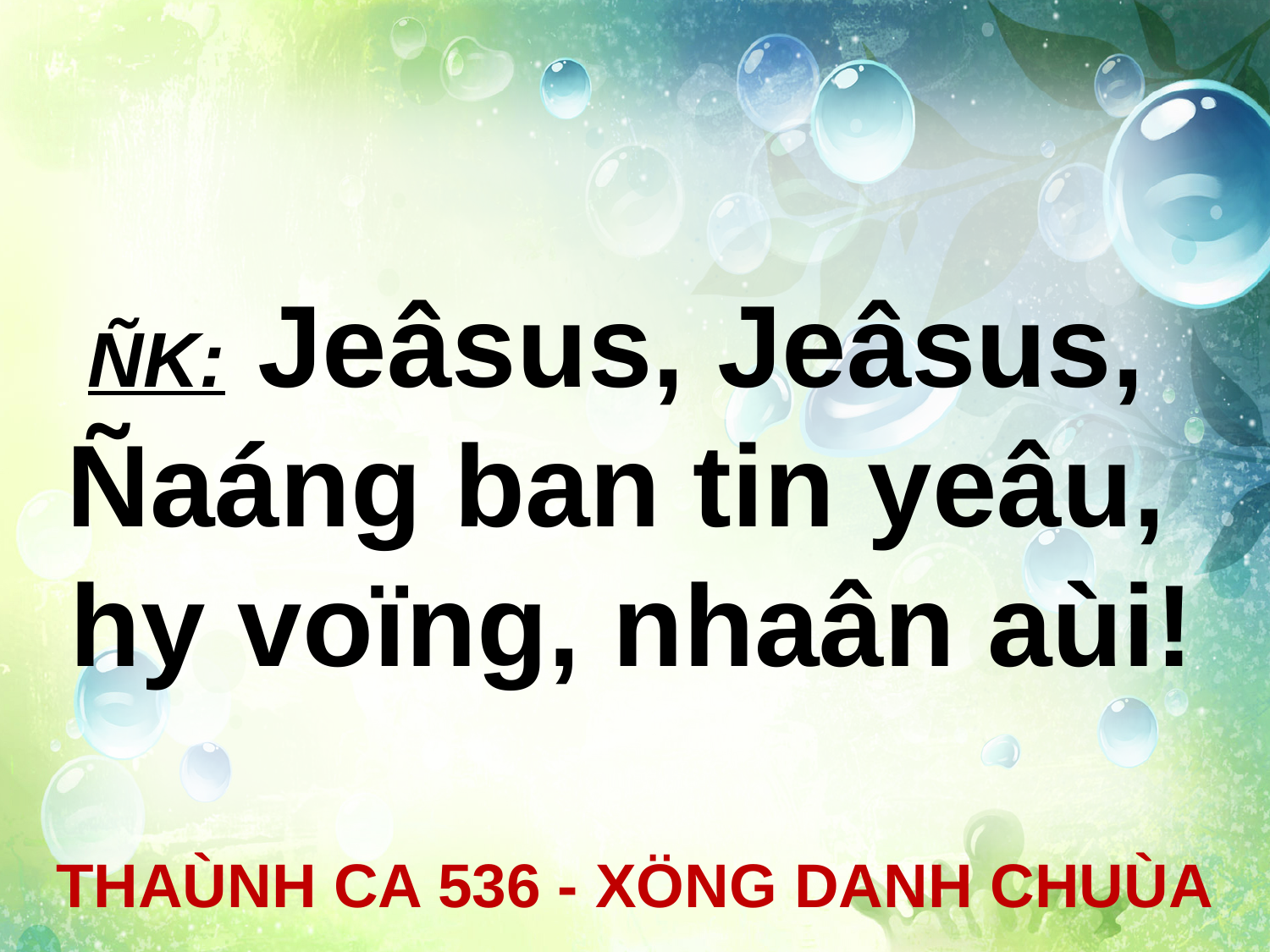

ÑK: Jeâsus, Jeâsus,
Ñaáng ban tin yeâu,
hy voïng, nhaân aùi!
THAÙNH CA 536 - XÖNG DANH CHUÙA